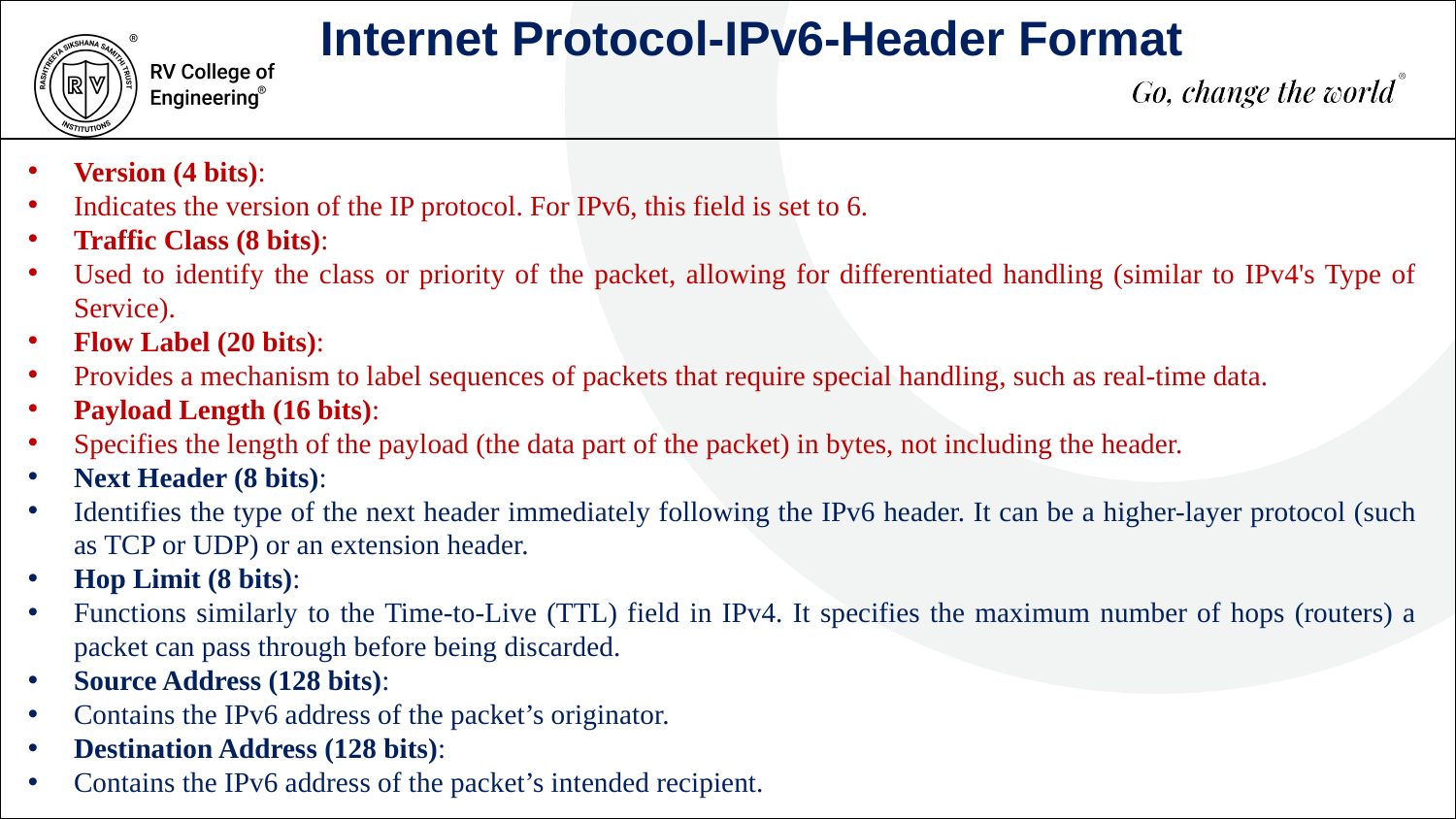

Internet Protocol-IPv6-Header Format

Version (4 bits):
Indicates the version of the IP protocol. For IPv6, this field is set to 6.
Traffic Class (8 bits):
Used to identify the class or priority of the packet, allowing for differentiated handling (similar to IPv4's Type of Service).
Flow Label (20 bits):
Provides a mechanism to label sequences of packets that require special handling, such as real-time data.
Payload Length (16 bits):
Specifies the length of the payload (the data part of the packet) in bytes, not including the header.
Next Header (8 bits):
Identifies the type of the next header immediately following the IPv6 header. It can be a higher-layer protocol (such as TCP or UDP) or an extension header.
Hop Limit (8 bits):
Functions similarly to the Time-to-Live (TTL) field in IPv4. It specifies the maximum number of hops (routers) a packet can pass through before being discarded.
Source Address (128 bits):
Contains the IPv6 address of the packet’s originator.
Destination Address (128 bits):
Contains the IPv6 address of the packet’s intended recipient.